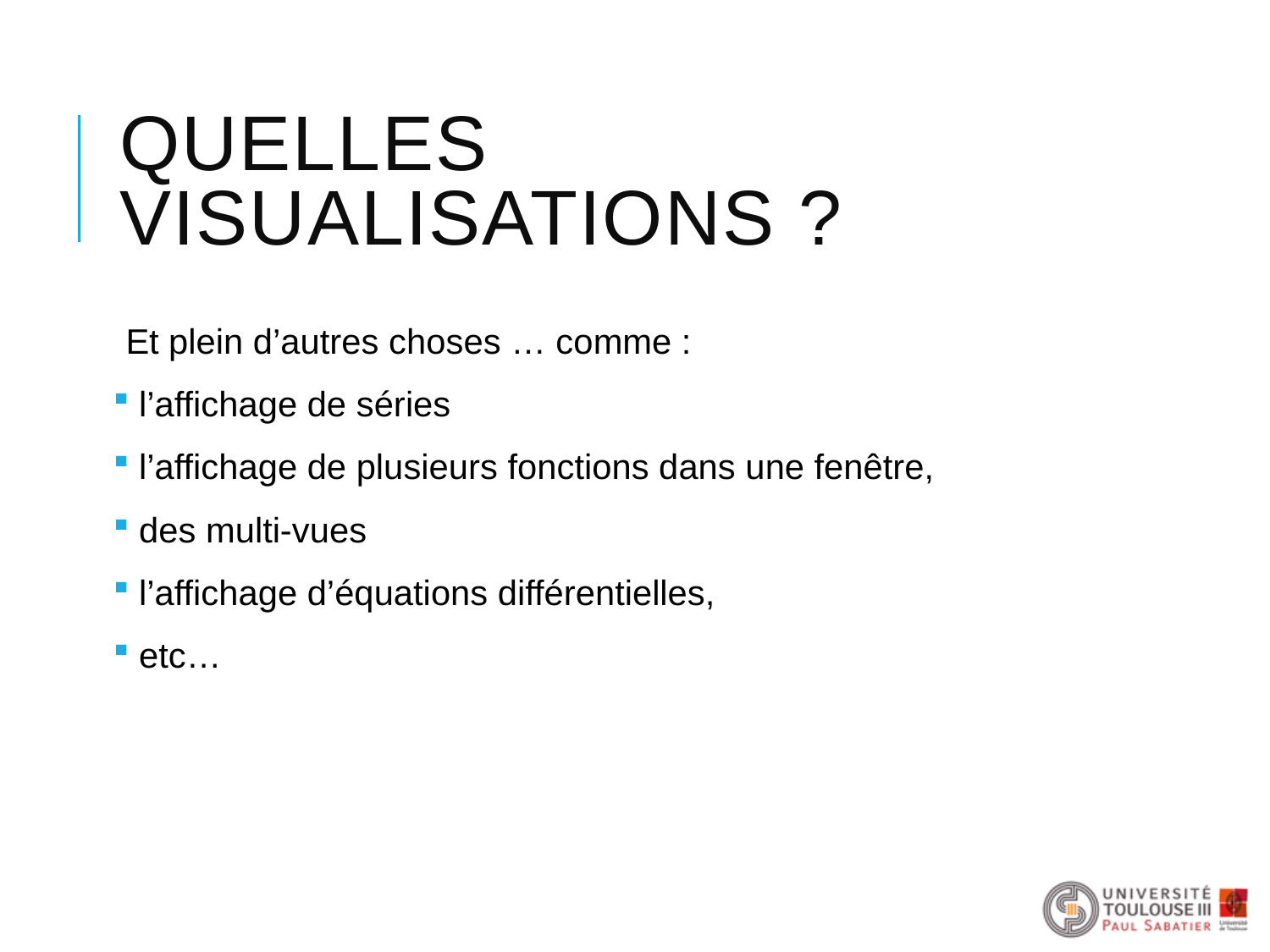

# Quelles visualisationS ?
Et plein d’autres choses … comme :
 l’affichage de séries
 l’affichage de plusieurs fonctions dans une fenêtre,
 des multi-vues
 l’affichage d’équations différentielles,
 etc…